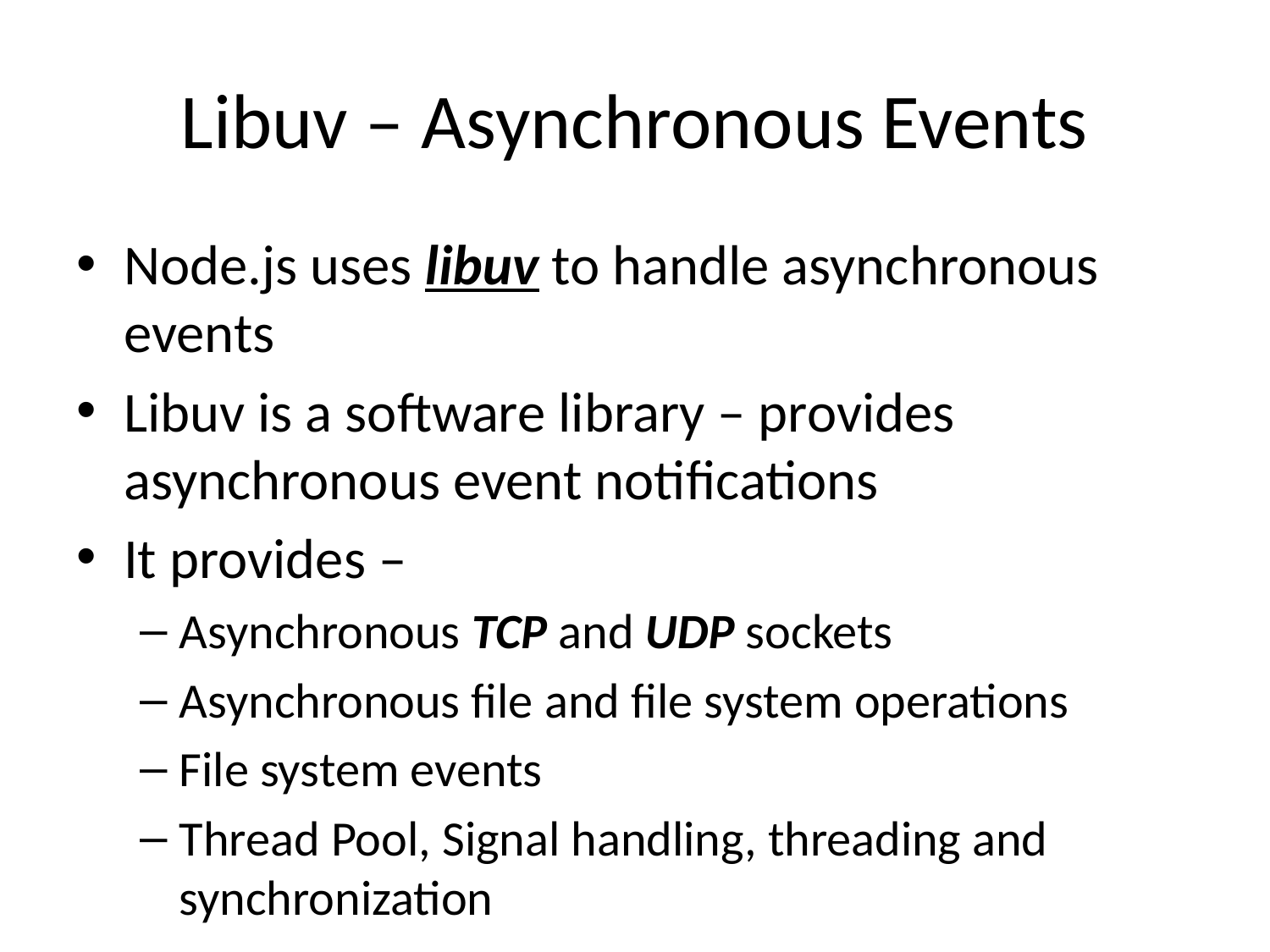

# Libuv – Asynchronous Events
Node.js uses libuv to handle asynchronous events
Libuv is a software library – provides asynchronous event notifications
It provides –
Asynchronous TCP and UDP sockets
Asynchronous file and file system operations
File system events
Thread Pool, Signal handling, threading and synchronization